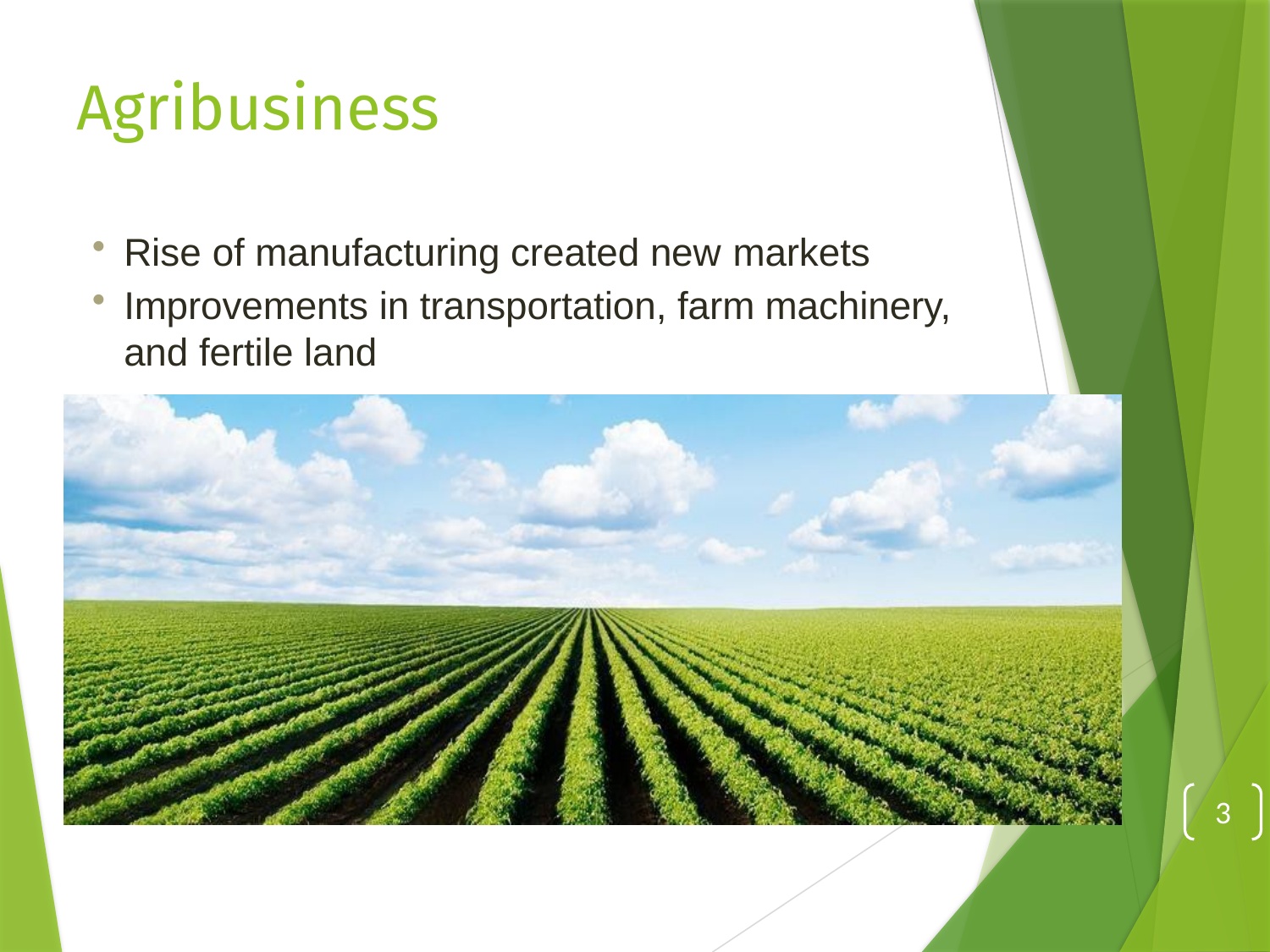

# Agribusiness
Rise of manufacturing created new markets
Improvements in transportation, farm machinery,
and fertile land

3